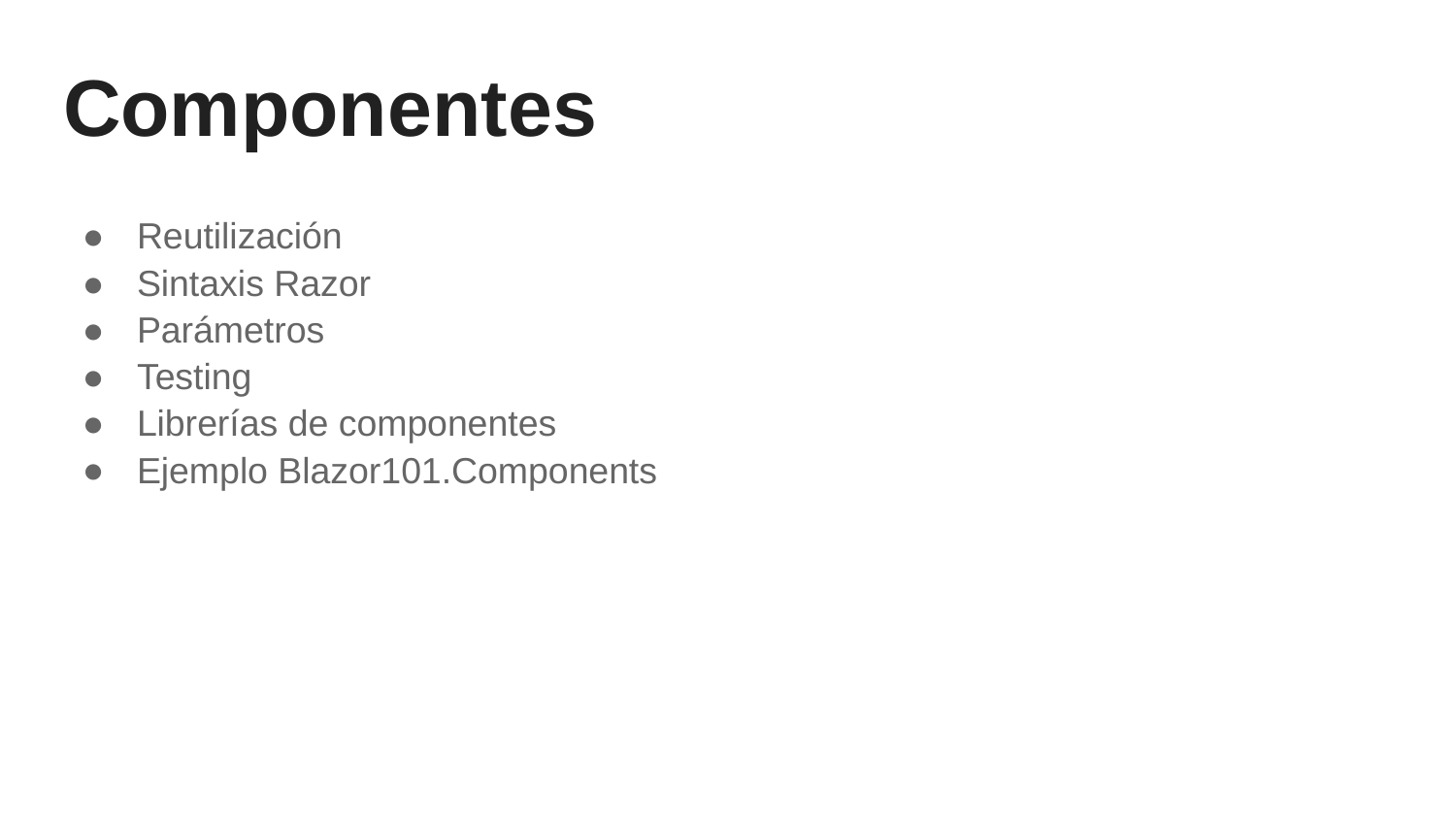

# Componentes
Reutilización
Sintaxis Razor
Parámetros
Testing
Librerías de componentes
Ejemplo Blazor101.Components